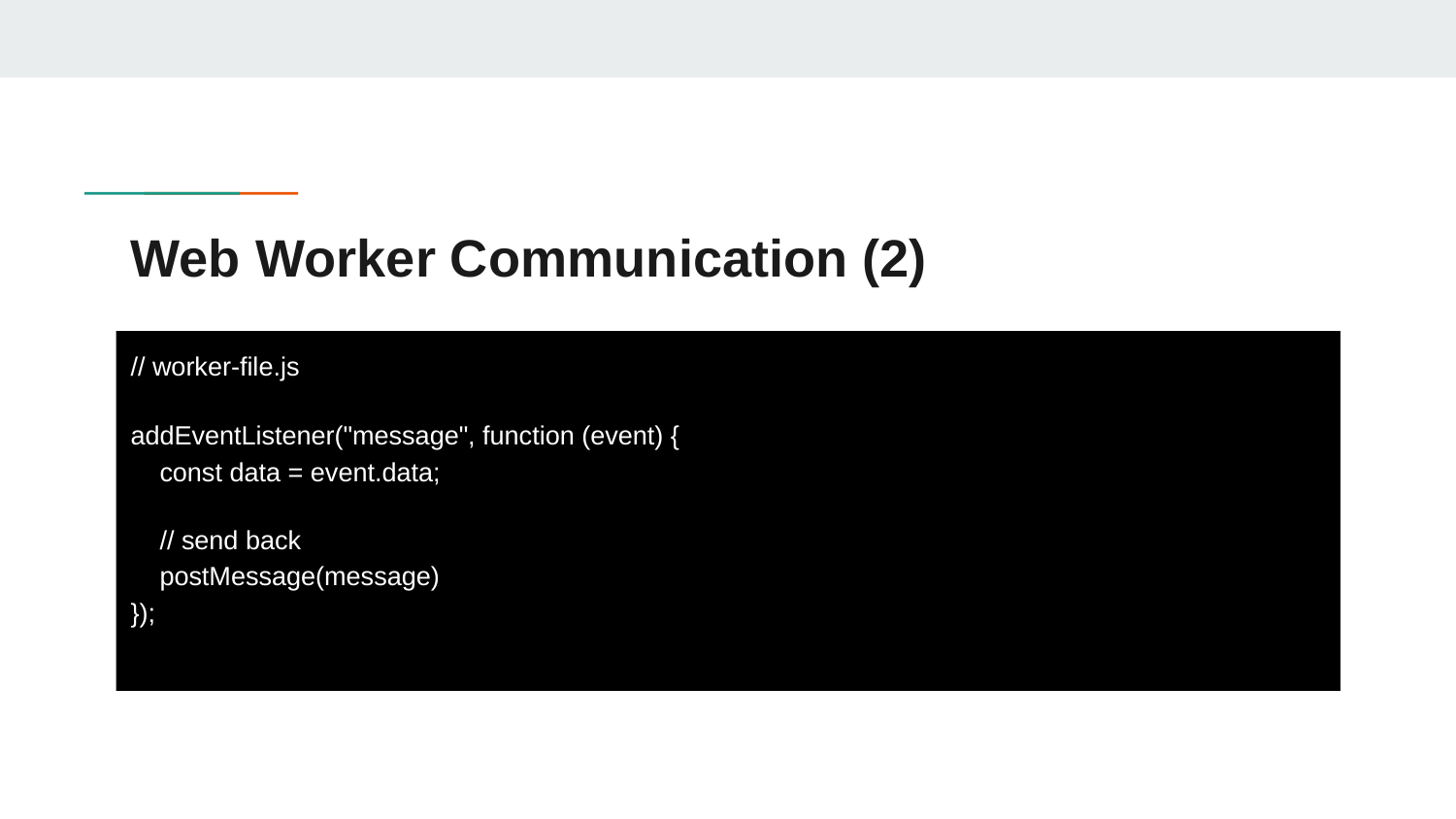

# Web Worker Communication (2)
// worker-file.js
addEventListener("message", function (event) {
    const data = event.data;
    // send back
    postMessage(message)
});